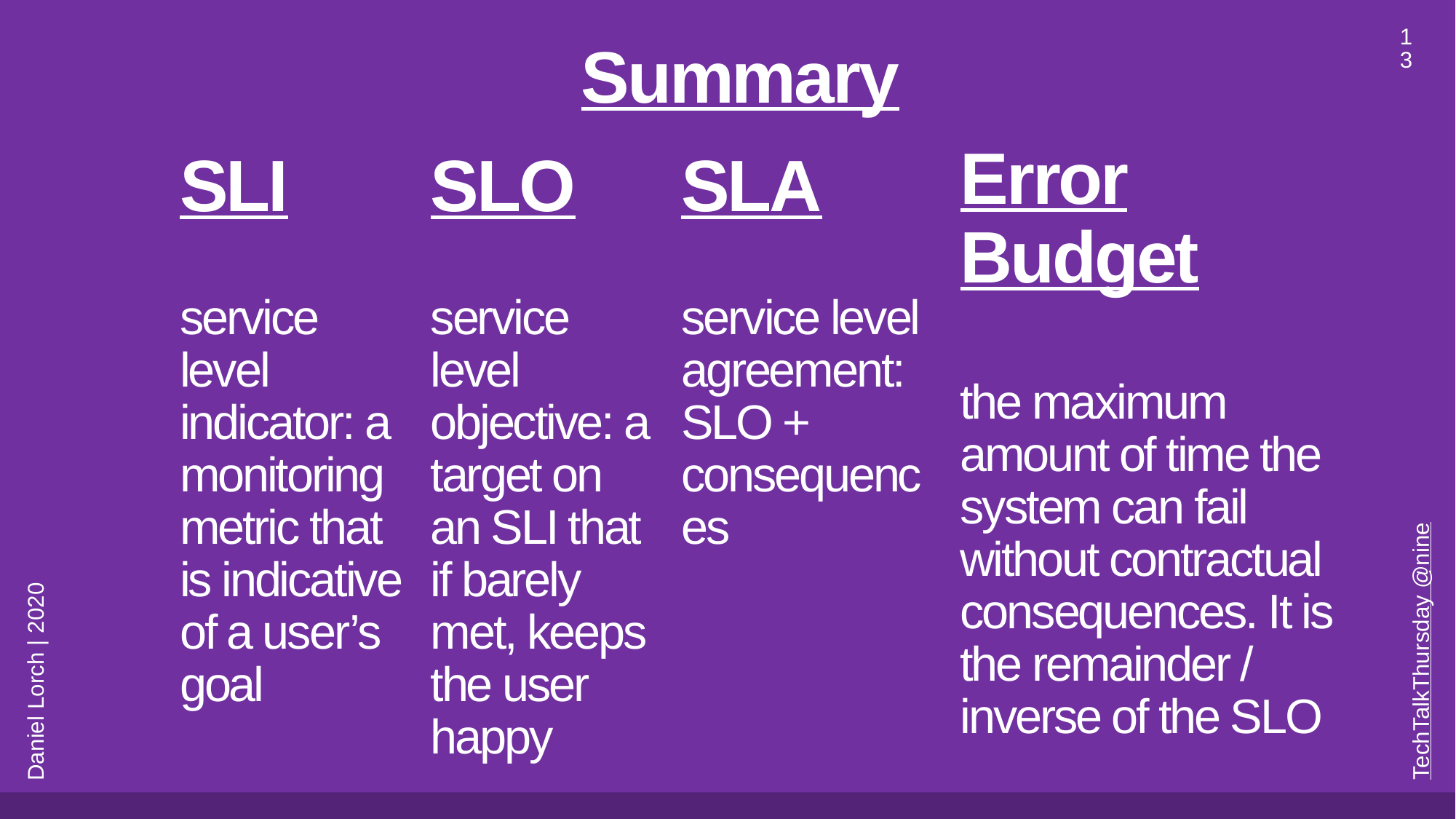

13

Summary
Error Budget

the maximum amount of time the system can fail without contractual consequences. It is the remainder / inverse of the SLO
SLO

service level objective: a target on an SLI that if barely met, keeps the user happy
SLA

service level agreement: SLO + consequences
SLI

service level indicator: a monitoring metric that is indicative of a user’s goal
TechTalkThursday @nine
Daniel Lorch | 2020